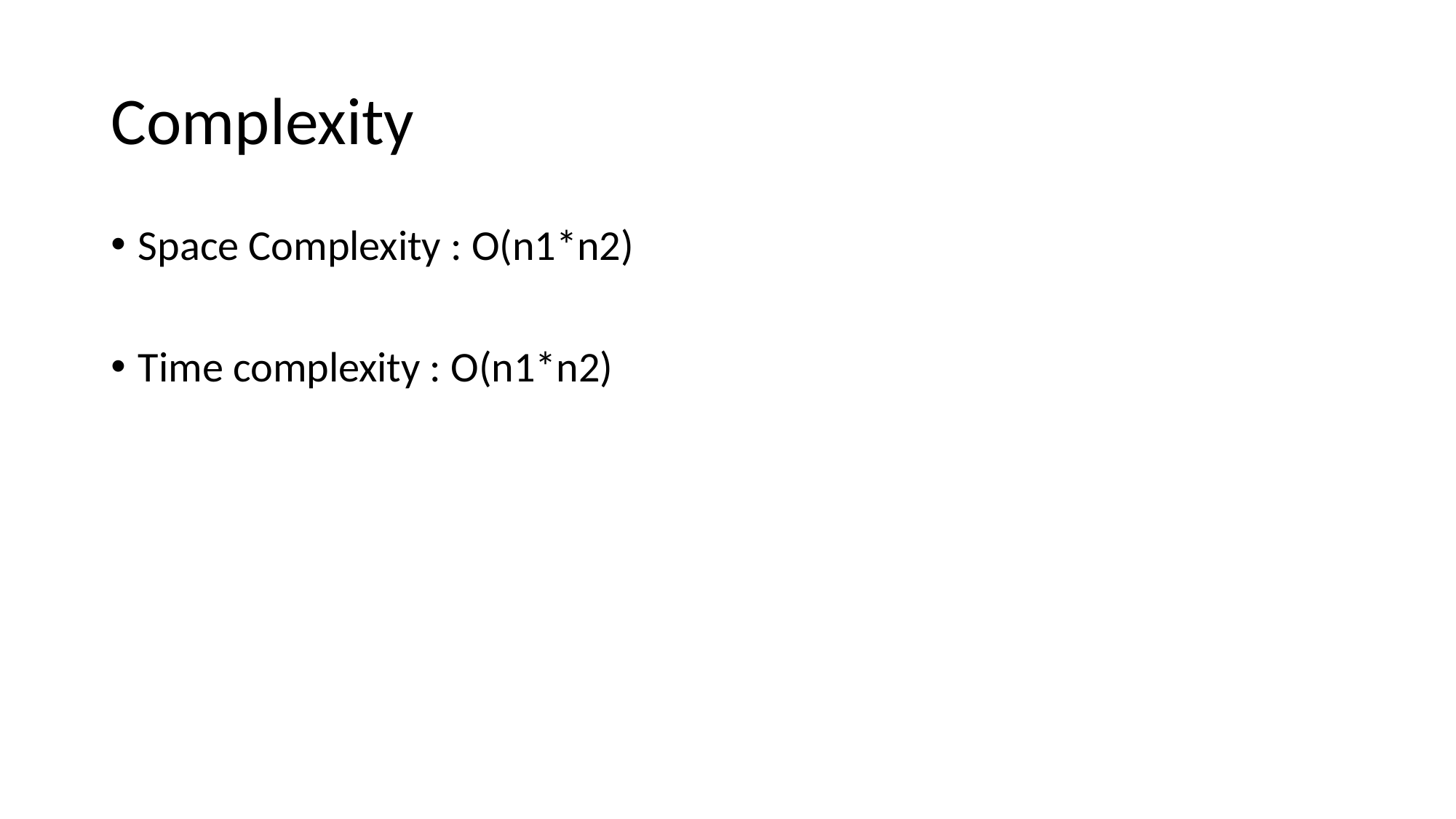

# Complexity
Space Complexity : O(n1*n2)

Time complexity : O(n1*n2)